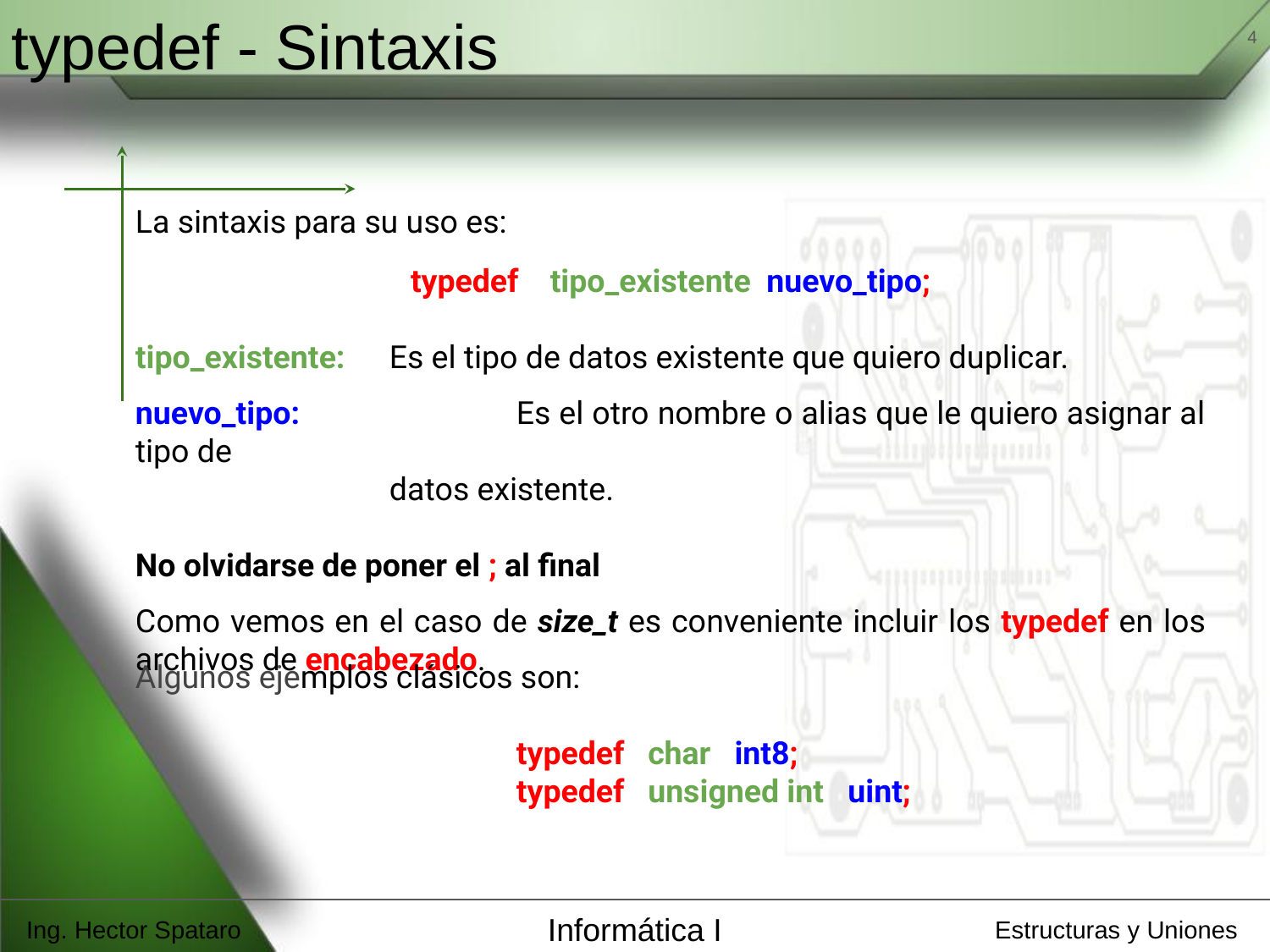

4
typedef - Sintaxis
La sintaxis para su uso es:
typedef    tipo_existente  nuevo_tipo;

tipo_existente:	Es el tipo de datos existente que quiero duplicar.
nuevo_tipo:		Es el otro nombre o alias que le quiero asignar al tipo de
datos existente.

No olvidarse de poner el ; al final
Como vemos en el caso de size_t es conveniente incluir los typedef en los archivos de encabezado.
Algunos ejemplos clásicos son:

typedef   char   int8;
typedef   unsigned int   uint;
Ing. Hector Spataro
Informática I
Estructuras y Uniones